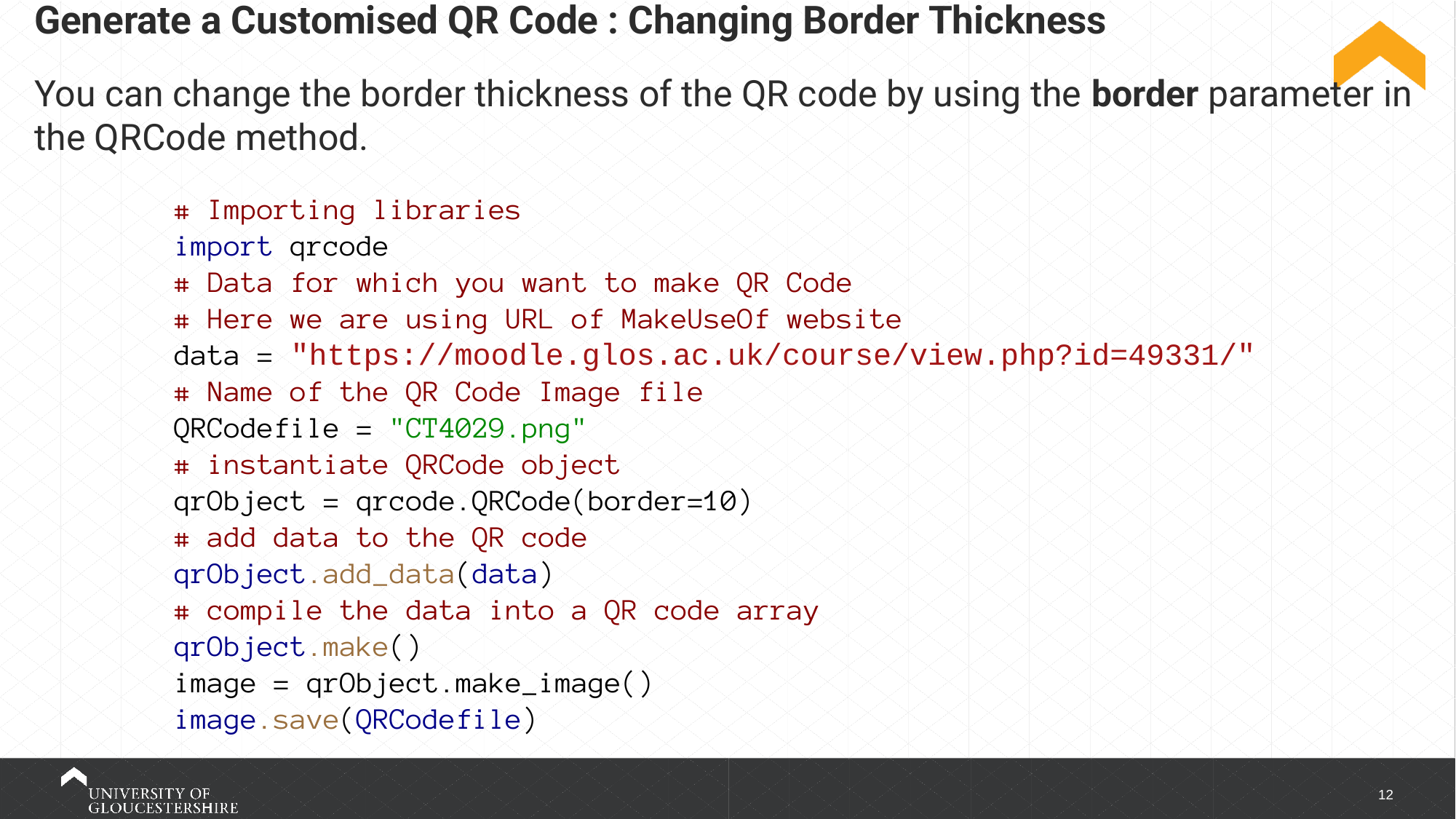

# Generate a Customised QR Code : Changing Border Thickness
You can change the border thickness of the QR code by using the border parameter in the QRCode method.
# Importing libraries import qrcode # Data for which you want to make QR Code # Here we are using URL of MakeUseOf website data = "https://moodle.glos.ac.uk/course/view.php?id=49331/" # Name of the QR Code Image file QRCodefile = "CT4029.png" # instantiate QRCode object qrObject = qrcode.QRCode(border=10) # add data to the QR code qrObject.add_data(data) # compile the data into a QR code array qrObject.make() image = qrObject.make_image() image.save(QRCodefile)